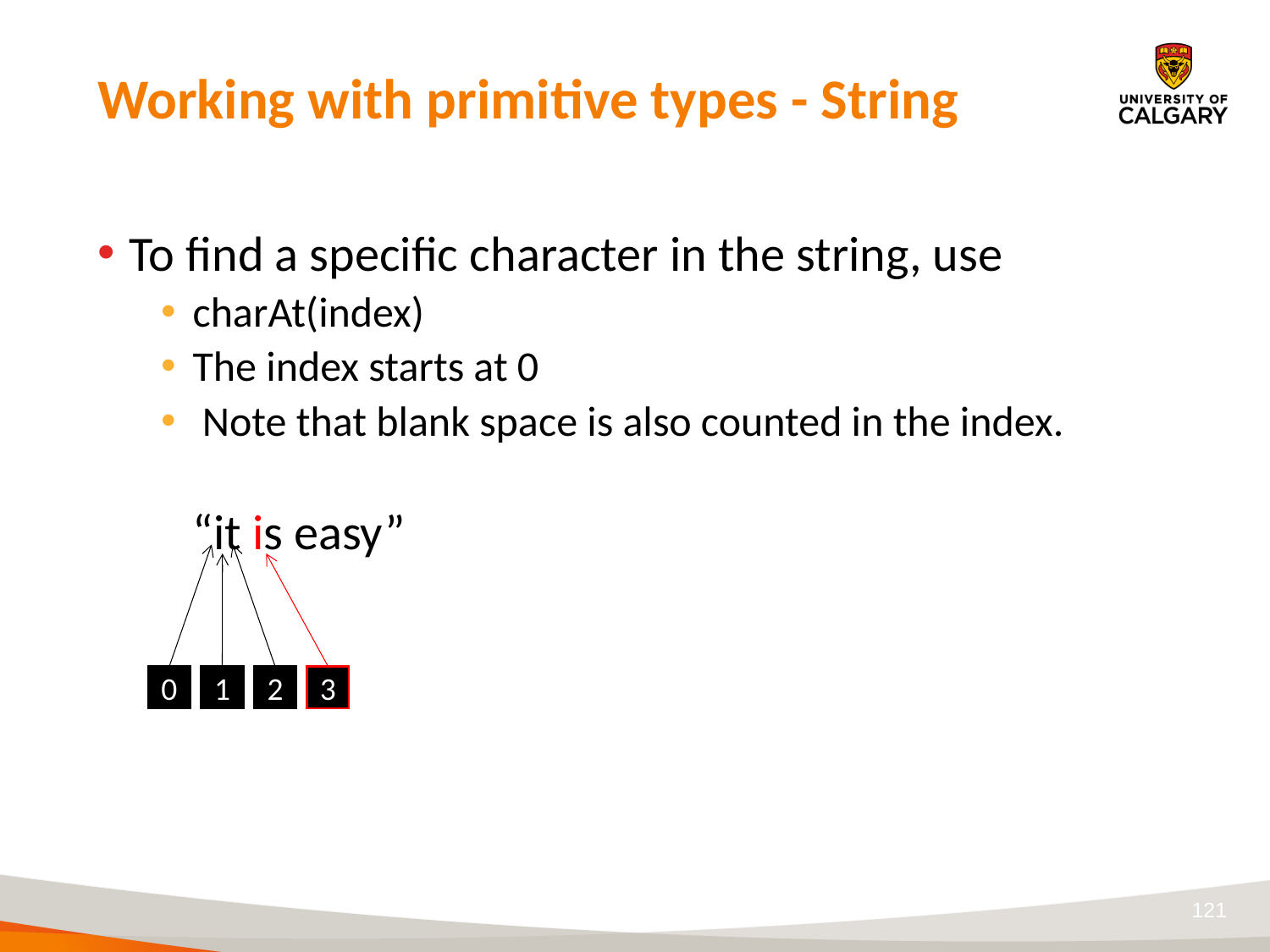

# Working with primitive types - String
To find a specific character in the string, use
charAt(index)
The index starts at 0
 Note that blank space is also counted in the index.
“it is easy”
0
1
2
3
121